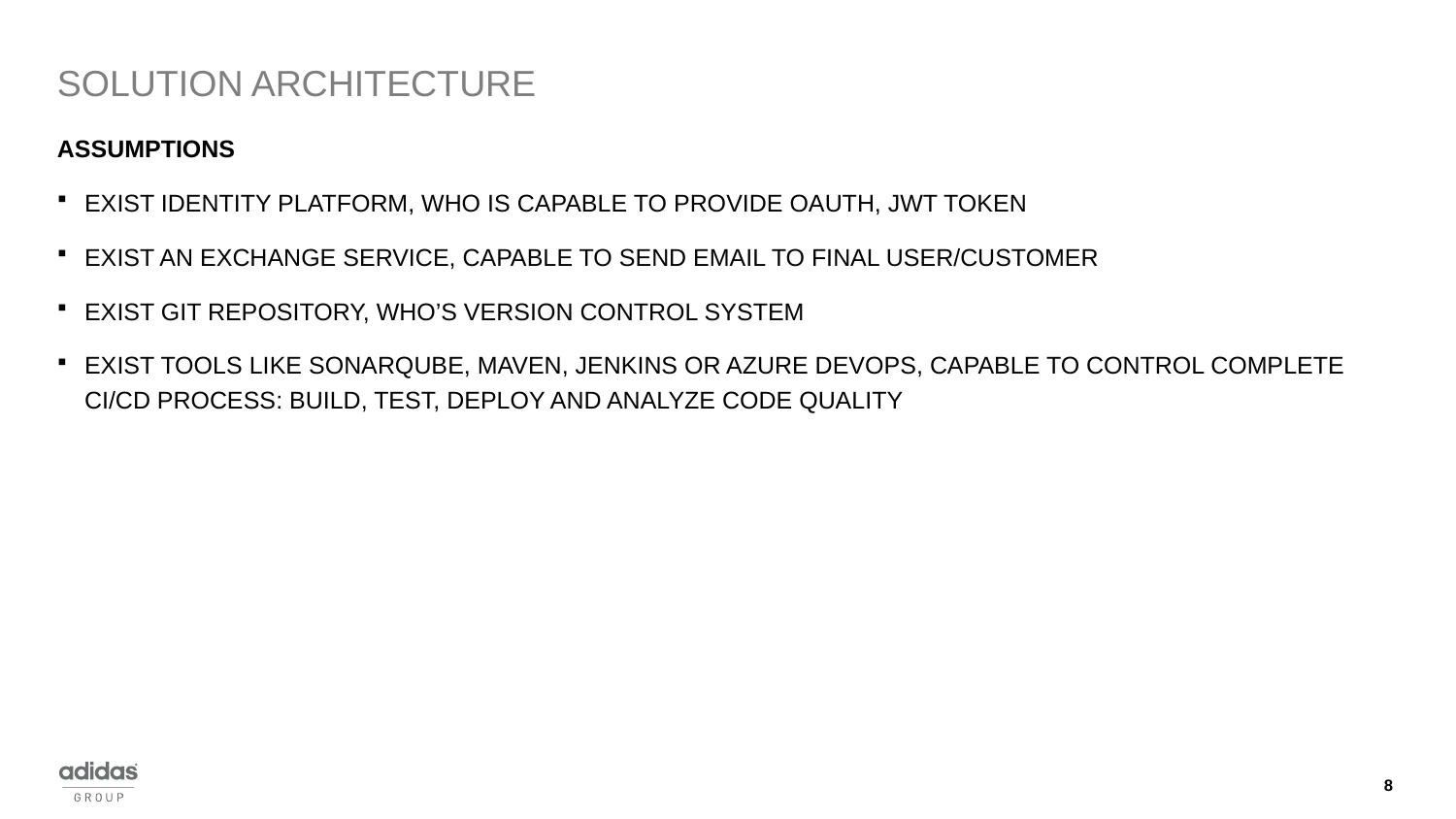

# SOLUTION ARCHITECTURE
ASSUMPTIONS
Exist Identity Platform, who is capable to provide oAuth, JWT token
Exist an Exchange Service, capable to send email to final user/customer
Exist Git Repository, who’s version control system
Exist tools like SonarQube, Maven, Jenkins or Azure DevOps, capable to control complete CI/CD process: build, test, deploy and analyze code quality

8